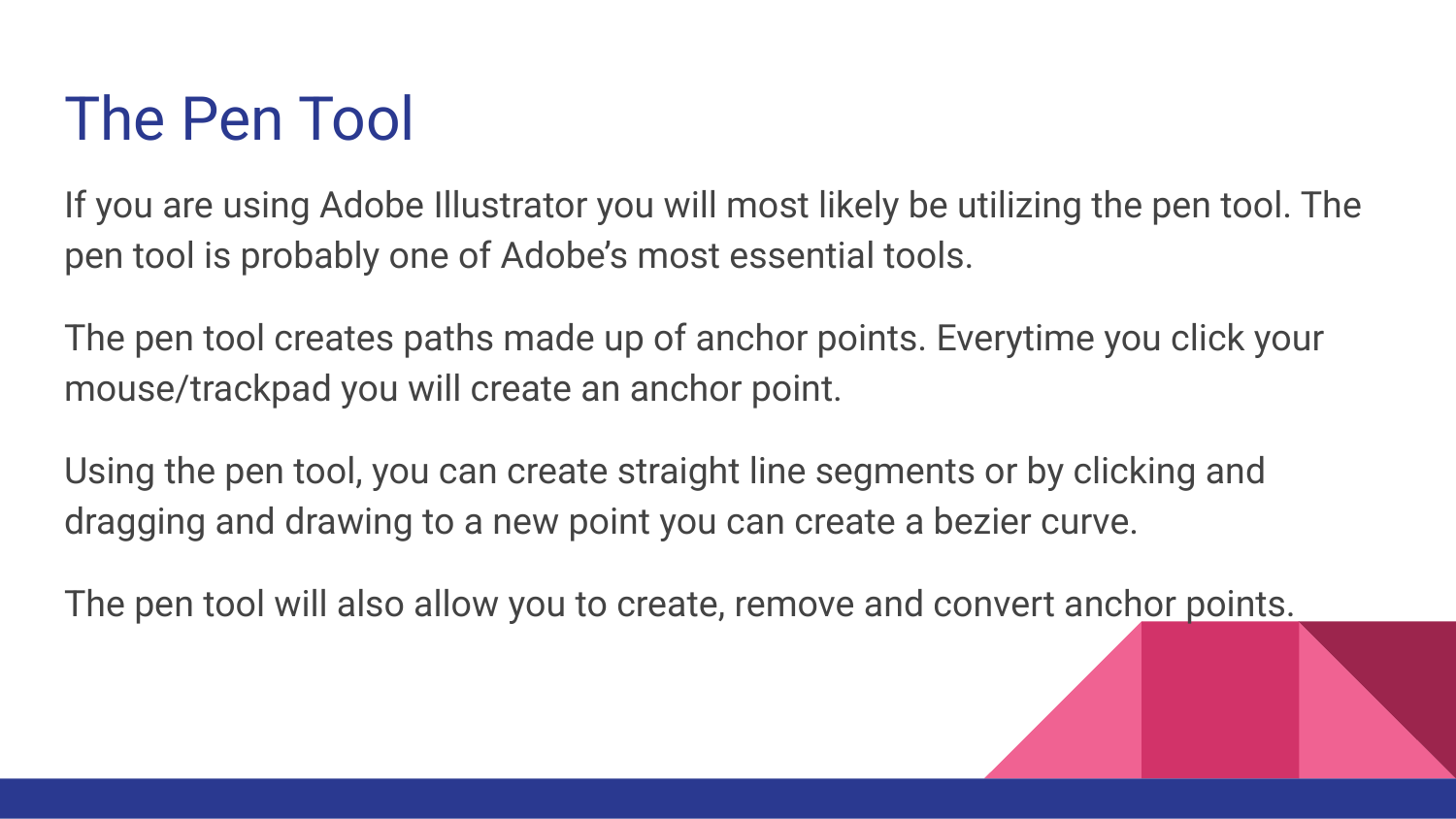

# The Pen Tool
If you are using Adobe Illustrator you will most likely be utilizing the pen tool. The pen tool is probably one of Adobe’s most essential tools.
The pen tool creates paths made up of anchor points. Everytime you click your mouse/trackpad you will create an anchor point.
Using the pen tool, you can create straight line segments or by clicking and dragging and drawing to a new point you can create a bezier curve.
The pen tool will also allow you to create, remove and convert anchor points.